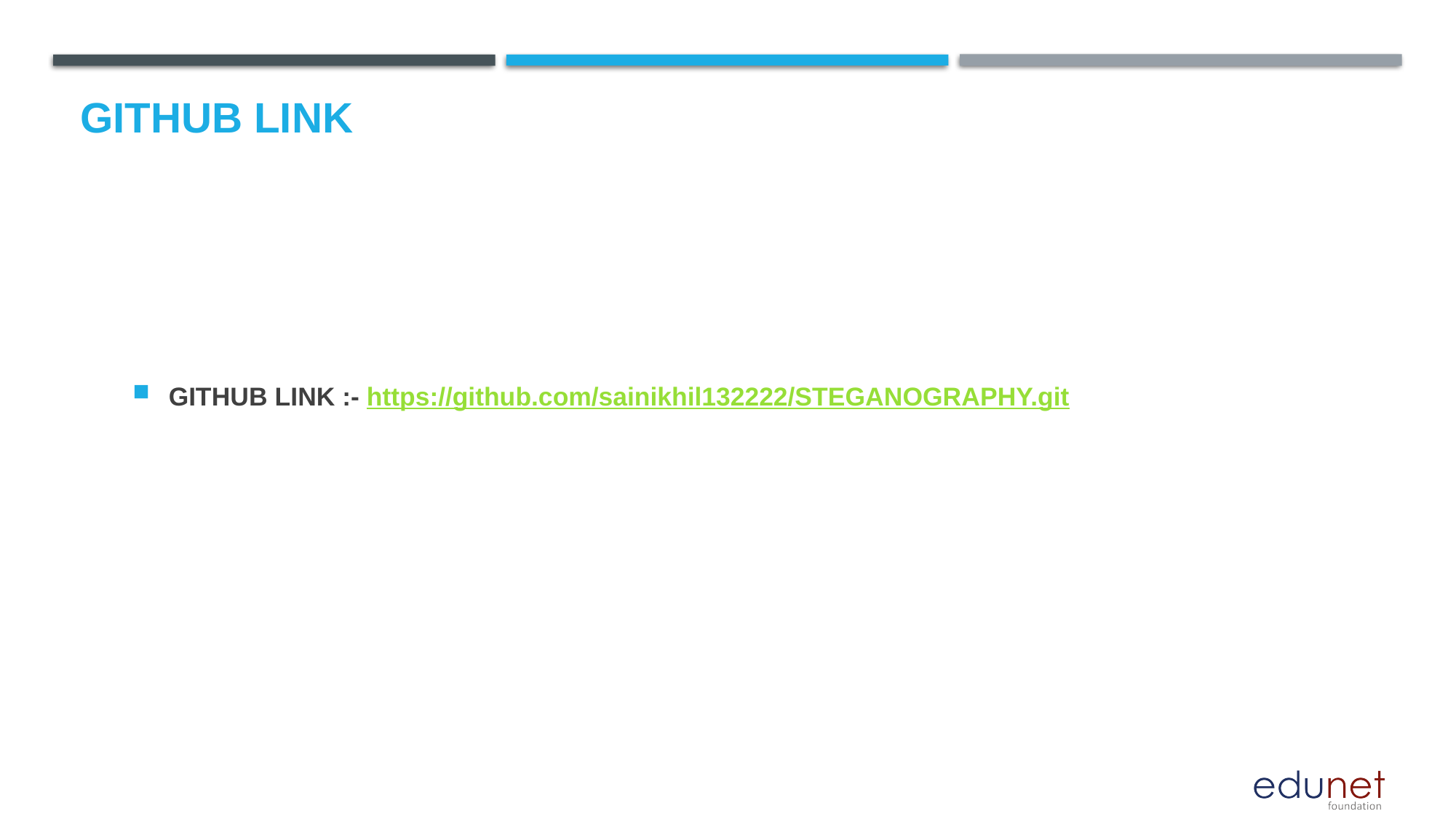

# GitHub Link
GITHUB LINK :- https://github.com/sainikhil132222/STEGANOGRAPHY.git